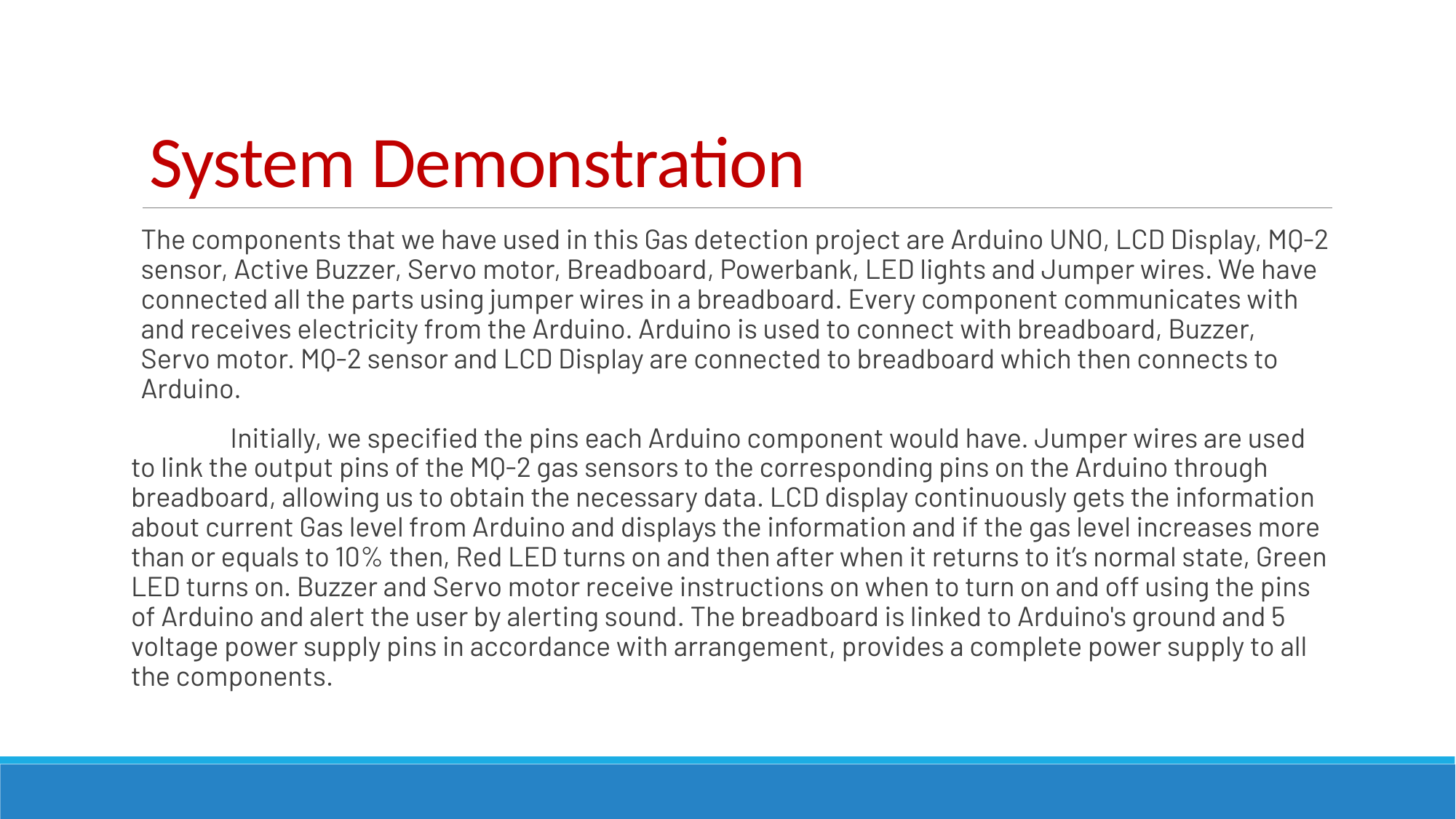

# System Demonstration
The components that we have used in this Gas detection project are Arduino UNO, LCD Display, MQ-2 sensor, Active Buzzer, Servo motor, Breadboard, Powerbank, LED lights and Jumper wires. We have connected all the parts using jumper wires in a breadboard. Every component communicates with and receives electricity from the Arduino. Arduino is used to connect with breadboard, Buzzer, Servo motor. MQ-2 sensor and LCD Display are connected to breadboard which then connects to Arduino.
	Initially, we specified the pins each Arduino component would have. Jumper wires are used to link the output pins of the MQ-2 gas sensors to the corresponding pins on the Arduino through breadboard, allowing us to obtain the necessary data. LCD display continuously gets the information about current Gas level from Arduino and displays the information and if the gas level increases more than or equals to 10% then, Red LED turns on and then after when it returns to it’s normal state, Green LED turns on. Buzzer and Servo motor receive instructions on when to turn on and off using the pins of Arduino and alert the user by alerting sound. The breadboard is linked to Arduino's ground and 5 voltage power supply pins in accordance with arrangement, provides a complete power supply to all the components.